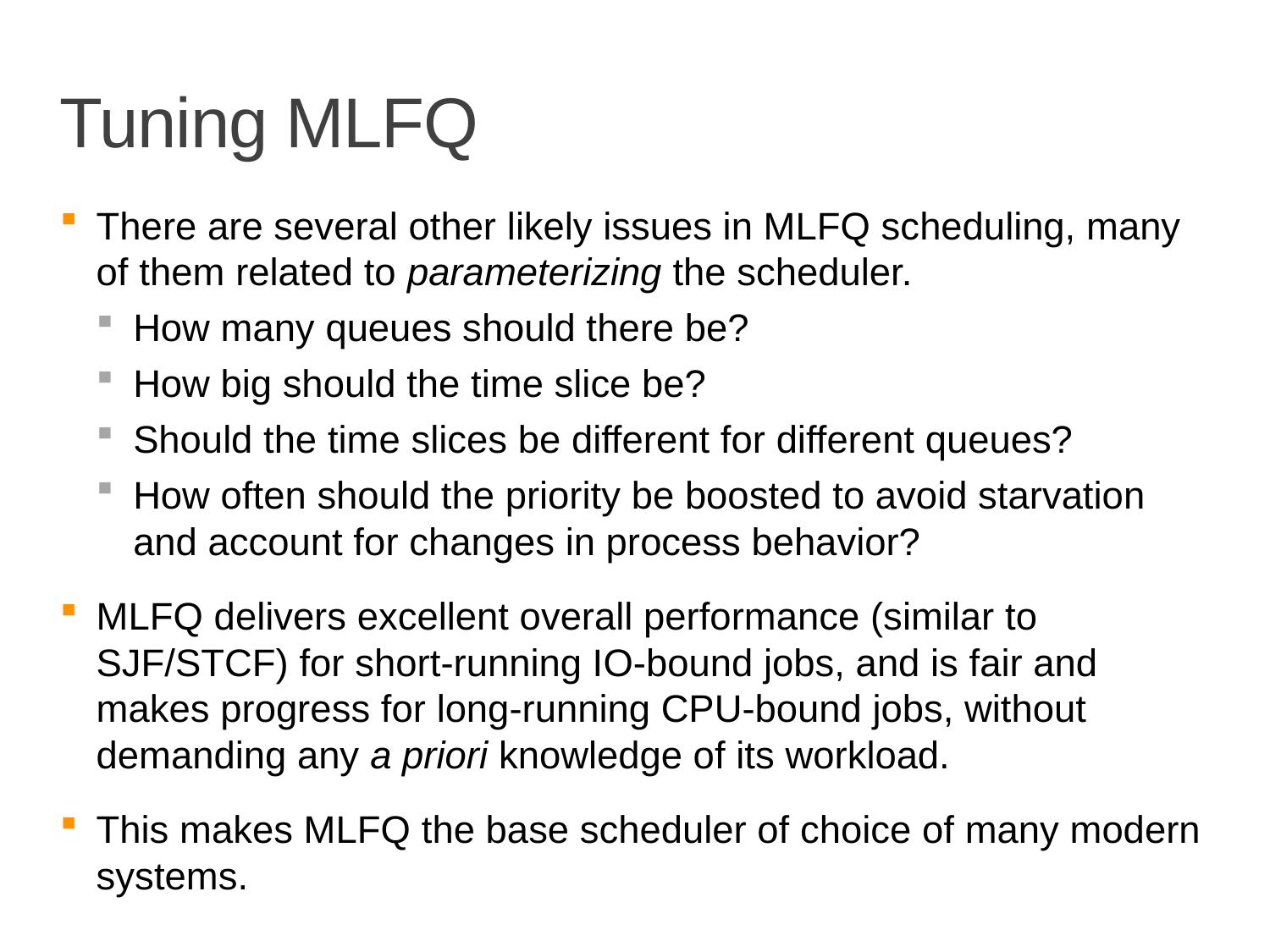

# Tuning MLFQ
There are several other likely issues in MLFQ scheduling, many of them related to parameterizing the scheduler.
How many queues should there be?
How big should the time slice be?
Should the time slices be different for different queues?
How often should the priority be boosted to avoid starvation and account for changes in process behavior?
MLFQ delivers excellent overall performance (similar to SJF/STCF) for short-running IO-bound jobs, and is fair and makes progress for long-running CPU-bound jobs, without demanding any a priori knowledge of its workload.
This makes MLFQ the base scheduler of choice of many modern systems.